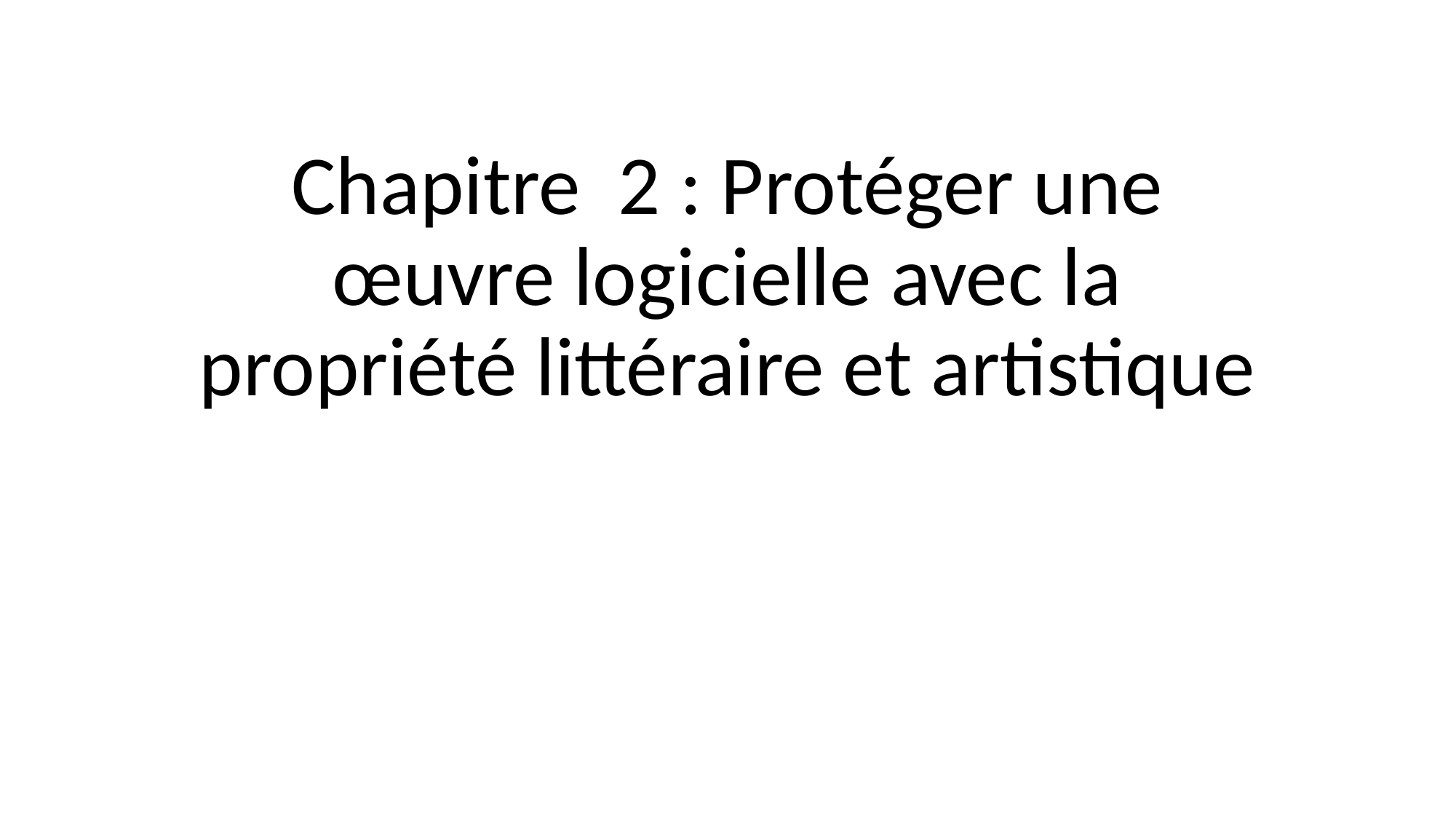

# Chapitre  2 : Protéger une œuvre logicielle avec la propriété littéraire et artistique